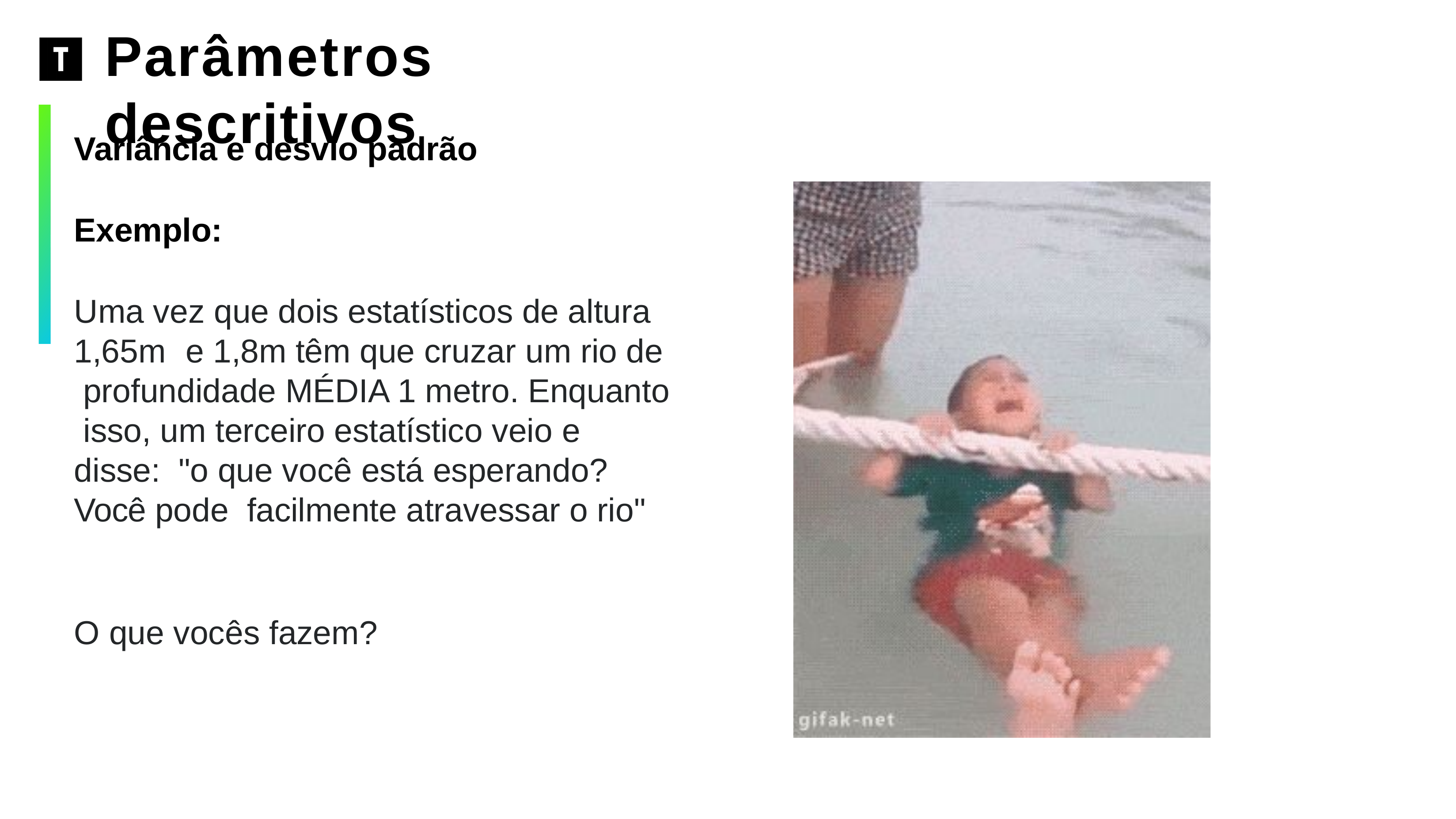

# Parâmetros descritivos

Variância e desvio padrão

Exemplo:

Uma vez que dois estatísticos de altura  1,65m	e 1,8m têm que cruzar um rio de  profundidade MÉDIA 1 metro. Enquanto  isso, um terceiro estatístico veio e disse:  "o que você está esperando? Você pode  facilmente atravessar o rio"

O que vocês fazem?